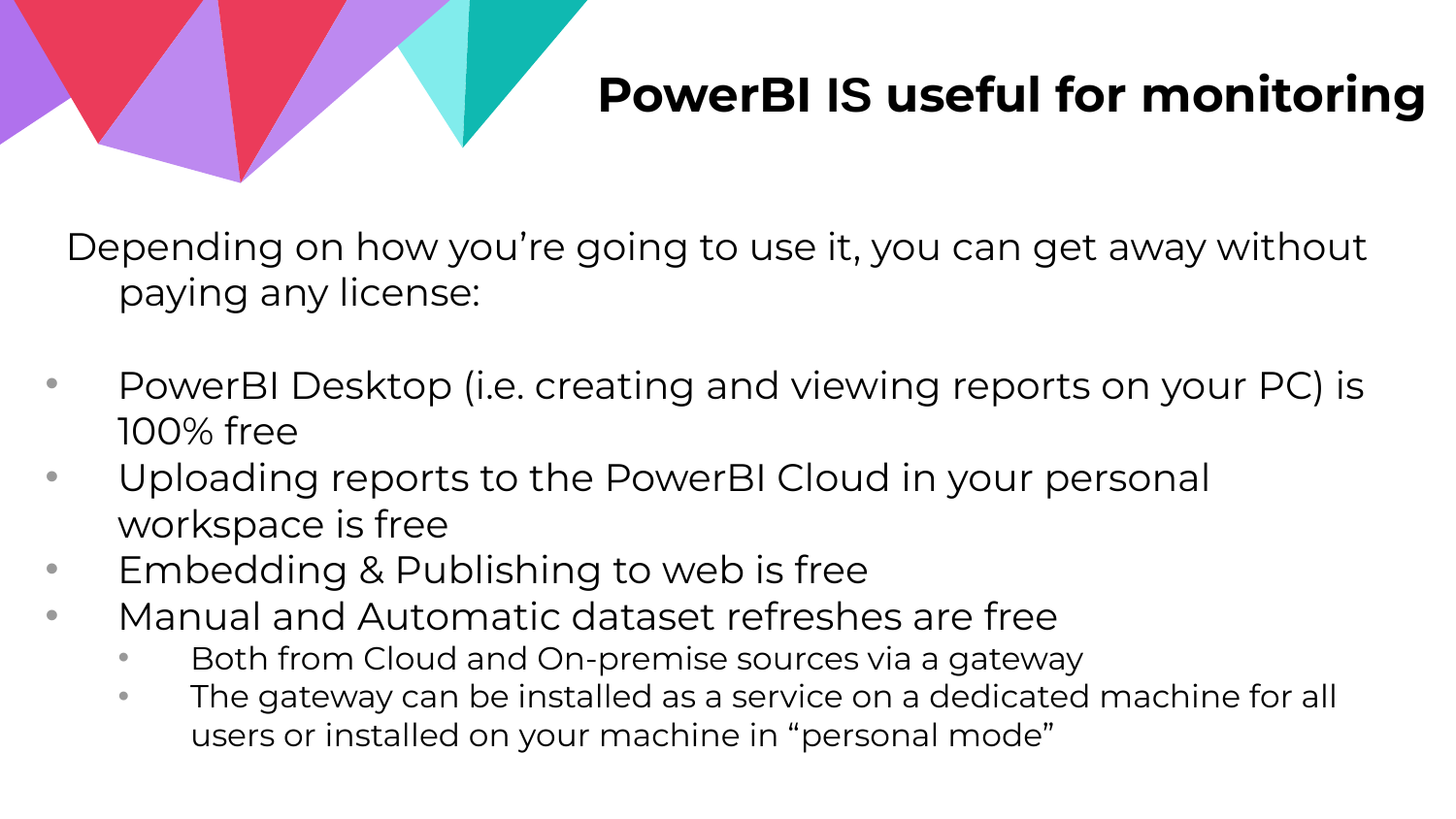

PowerBI IS useful for monitoring
Depending on how you’re going to use it, you can get away without paying any license:

PowerBI Desktop (i.e. creating and viewing reports on your PC) is 100% free
Uploading reports to the PowerBI Cloud in your personal workspace is free
Embedding & Publishing to web is free
Manual and Automatic dataset refreshes are free
Both from Cloud and On-premise sources via a gateway
The gateway can be installed as a service on a dedicated machine for all users or installed on your machine in “personal mode”